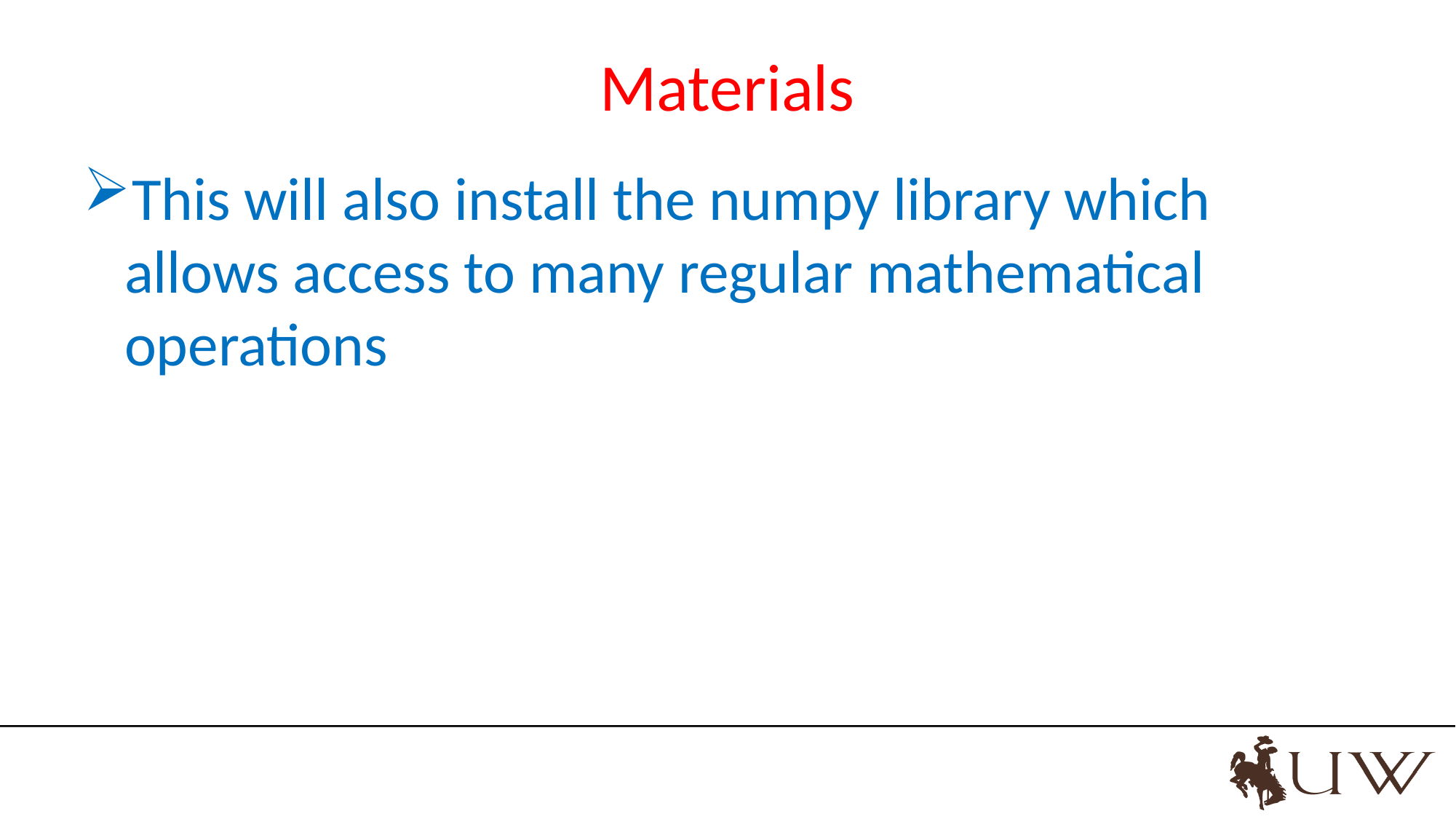

# Materials
This will also install the numpy library which allows access to many regular mathematical operations